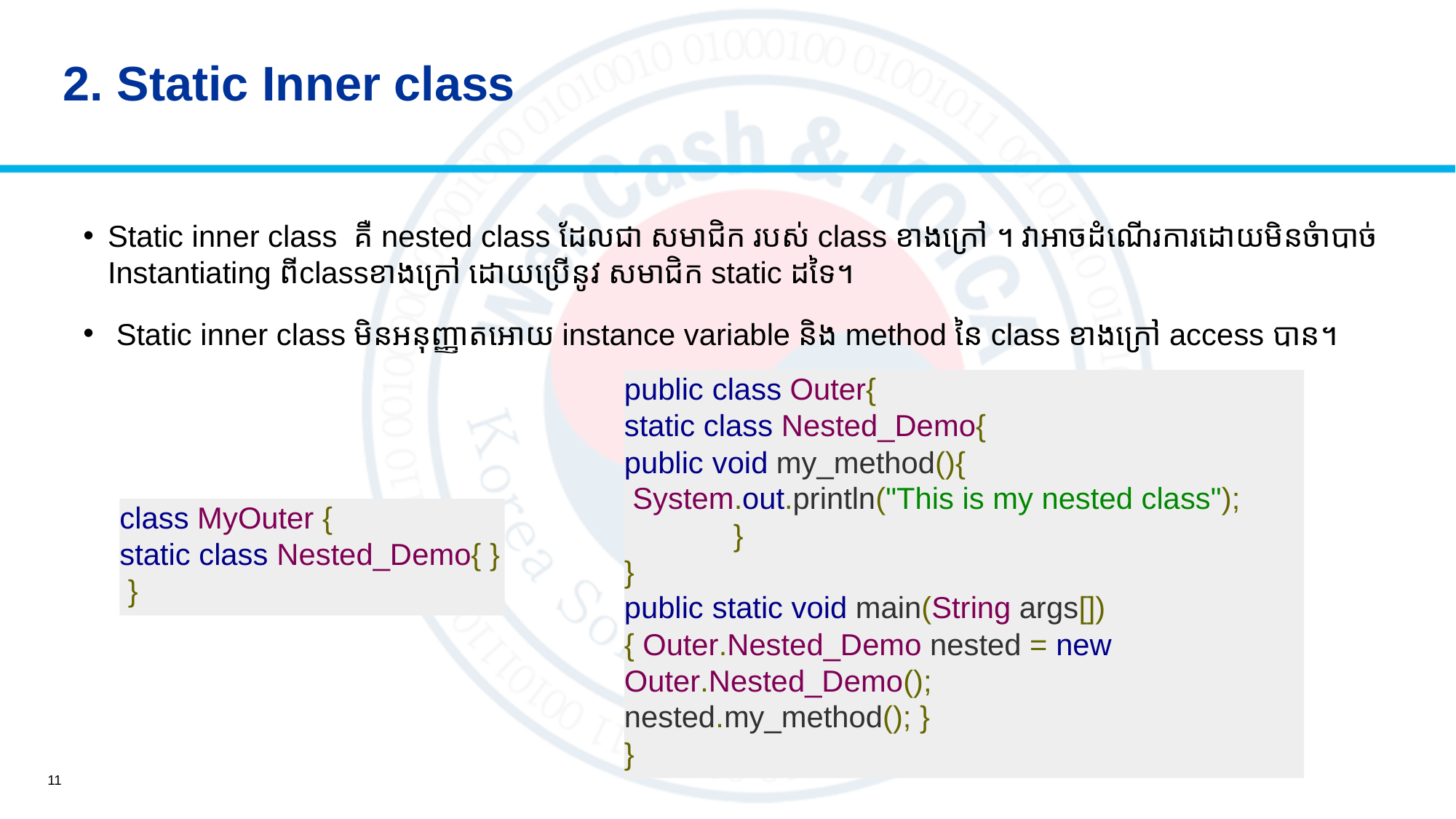

2. Static Inner class
Static inner class  គឺ nested class ដែល​ជា សមាជិក របស់ class ខាងក្រៅ ។ វាអាចដំណើរការដោយមិនចំាបាច់ Insta​ntiating ពីclassខាងក្រៅ ដោយប្រើនូវ សមាជិក static ដទៃ។
 Static inner class មិនអនុញ្ញាតអោយ instance variable និង method នៃ class ខាងក្រៅ access បាន។
public class Outer{
static class Nested_Demo{
public void my_method(){
 System.out.println("This is my nested class");
 	}
}
public static void main(String args[]){ Outer.Nested_Demo nested = new Outer.Nested_Demo();
nested.my_method(); }
}
class MyOuter {
static class Nested_Demo{ }
 }
11